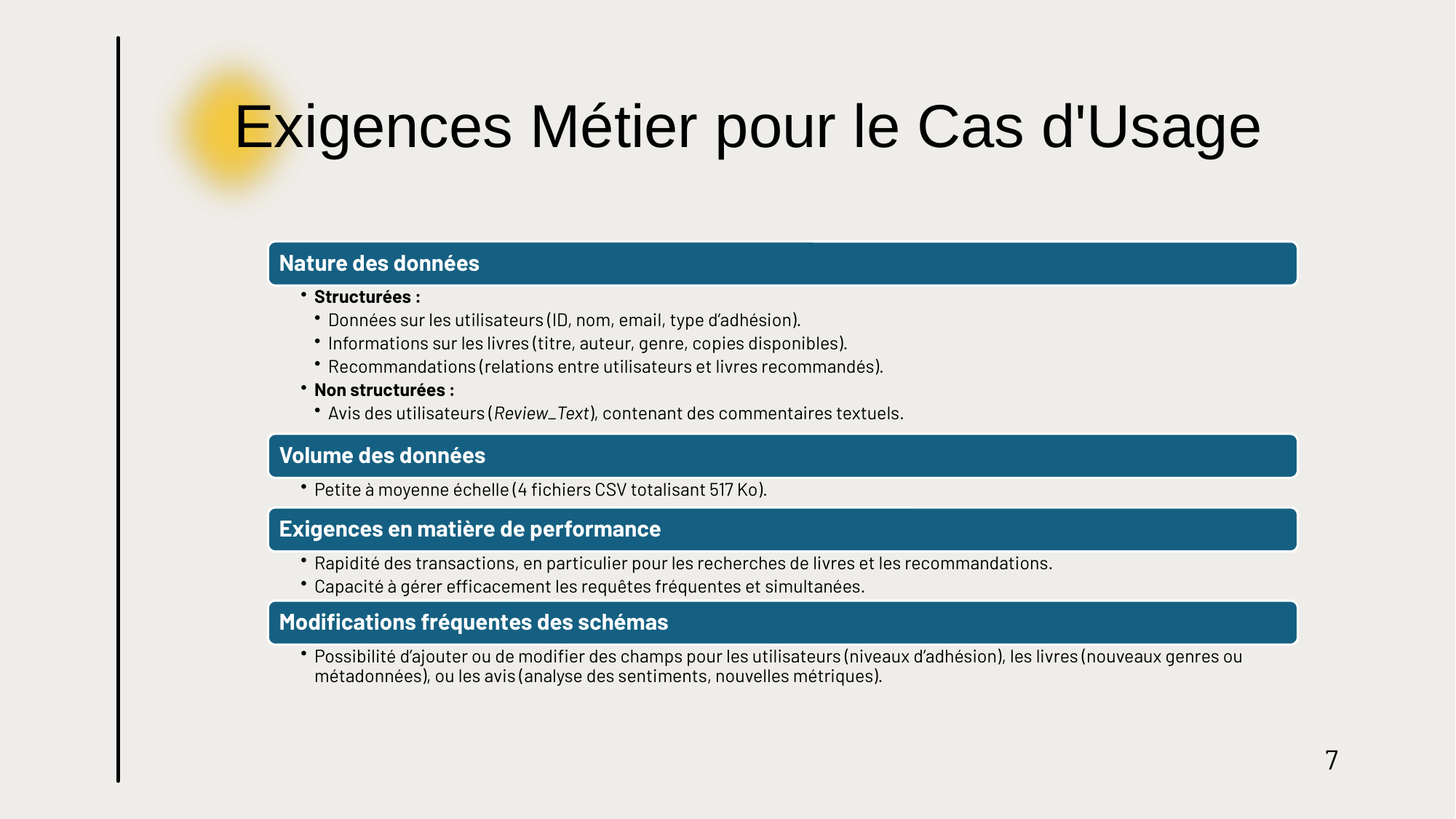

# Exigences Métier pour le Cas d'Usage
Nature des données
Structurées :
Données sur les utilisateurs (ID, nom, email, type d’adhésion).
Informations sur les livres (titre, auteur, genre, copies disponibles).
Recommandations (relations entre utilisateurs et livres recommandés).
Non structurées :
Avis des utilisateurs (Review_Text), contenant des commentaires textuels.
Volume des données
Petite à moyenne échelle (4 fichiers CSV totalisant 517 Ko).
Exigences en matière de performance
Rapidité des transactions, en particulier pour les recherches de livres et les recommandations.
Capacité à gérer efficacement les requêtes fréquentes et simultanées.
Modifications fréquentes des schémas
Possibilité d’ajouter ou de modifier des champs pour les utilisateurs (niveaux d’adhésion), les livres (nouveaux genres ou métadonnées), ou les avis (analyse des sentiments, nouvelles métriques).
7